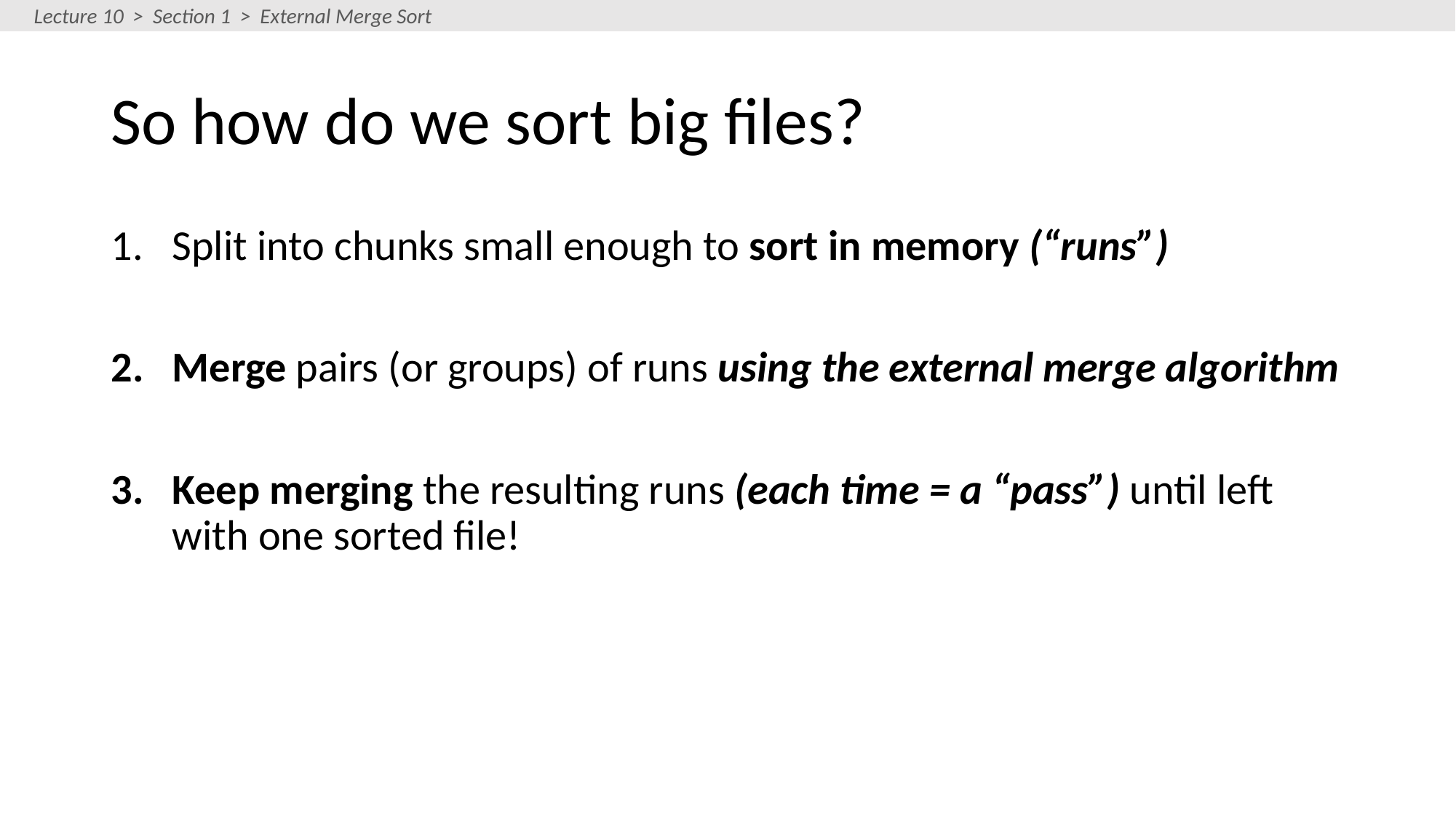

Lecture 10  >  Section 1  >  External Merge Sort
# So how do we sort big files?
Split into chunks small enough to sort in memory (“runs”)

Merge pairs (or groups) of runs using the external merge algorithm

Keep merging the resulting runs (each time = a “pass”) until left with one sorted file!